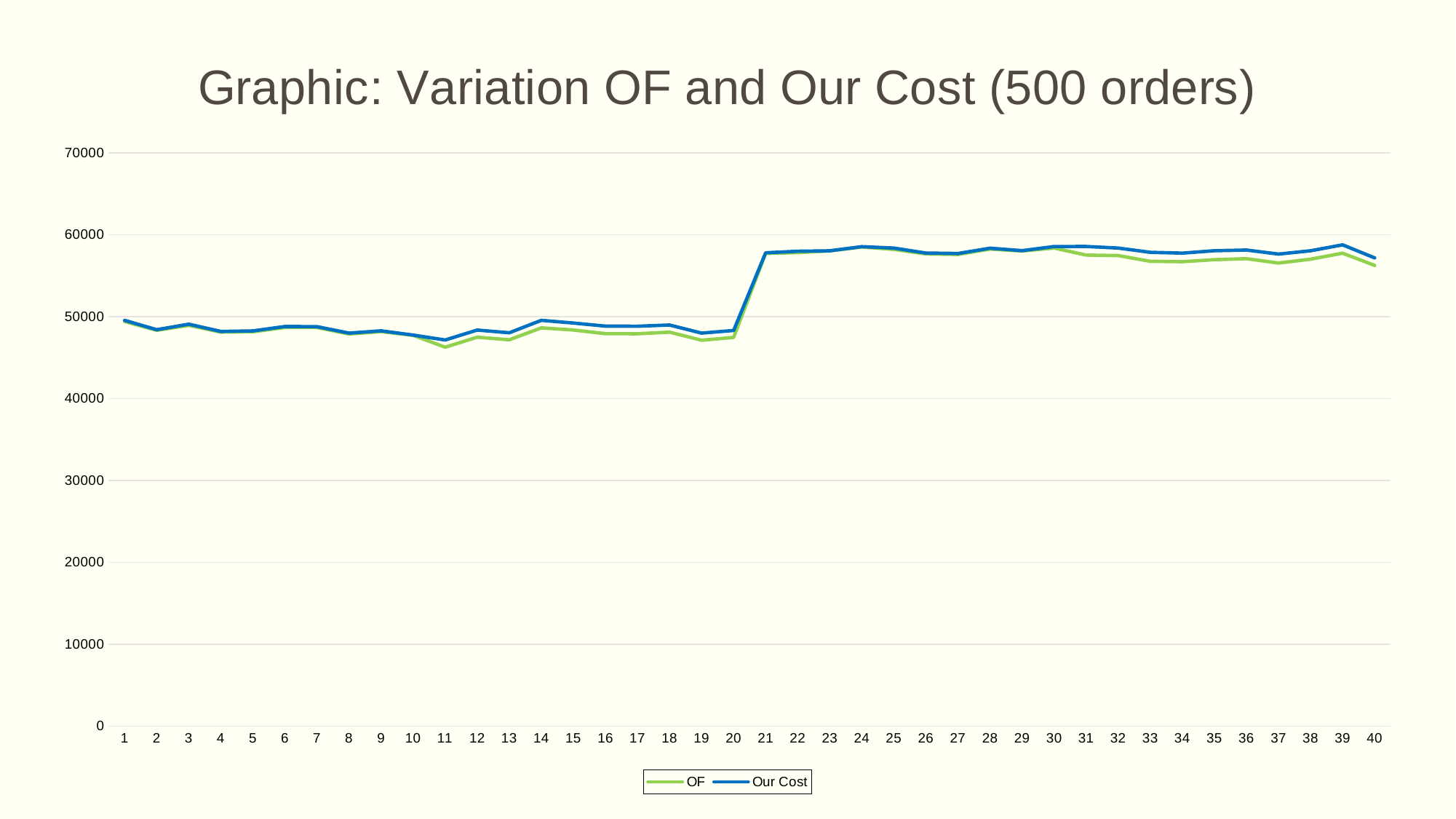

### Chart: Graphic: Variation OF and Our Cost (500 orders)

| Category | OF | Our Cost |
|---|---|---|